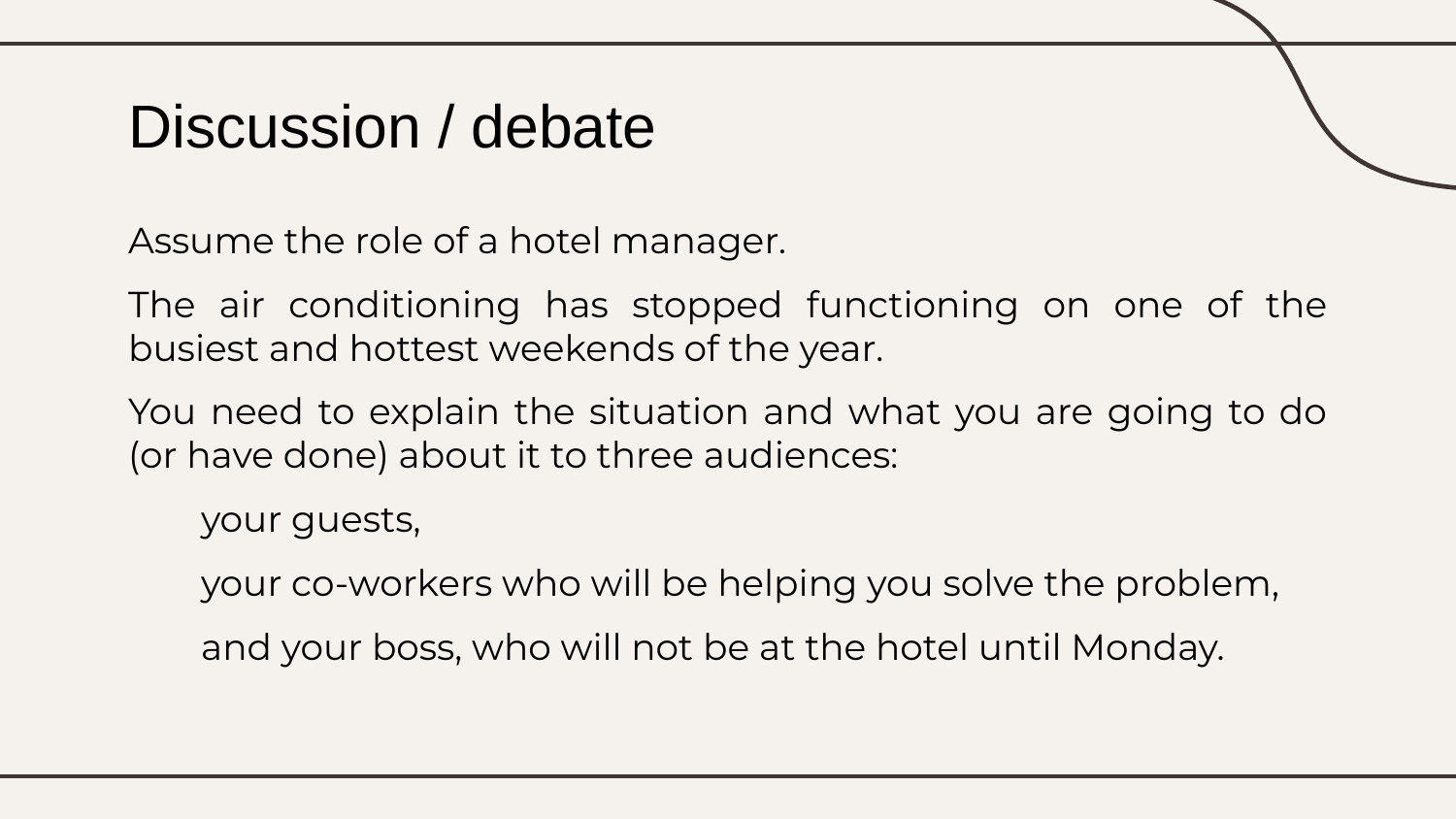

# Discussion / debate

Assume the role of a hotel manager.
The air conditioning has stopped functioning on one of the busiest and hottest weekends of the year.
You need to explain the situation and what you are going to do (or have done) about it to three audiences:
your guests,
your co-workers who will be helping you solve the problem,
and your boss, who will not be at the hotel until Monday.